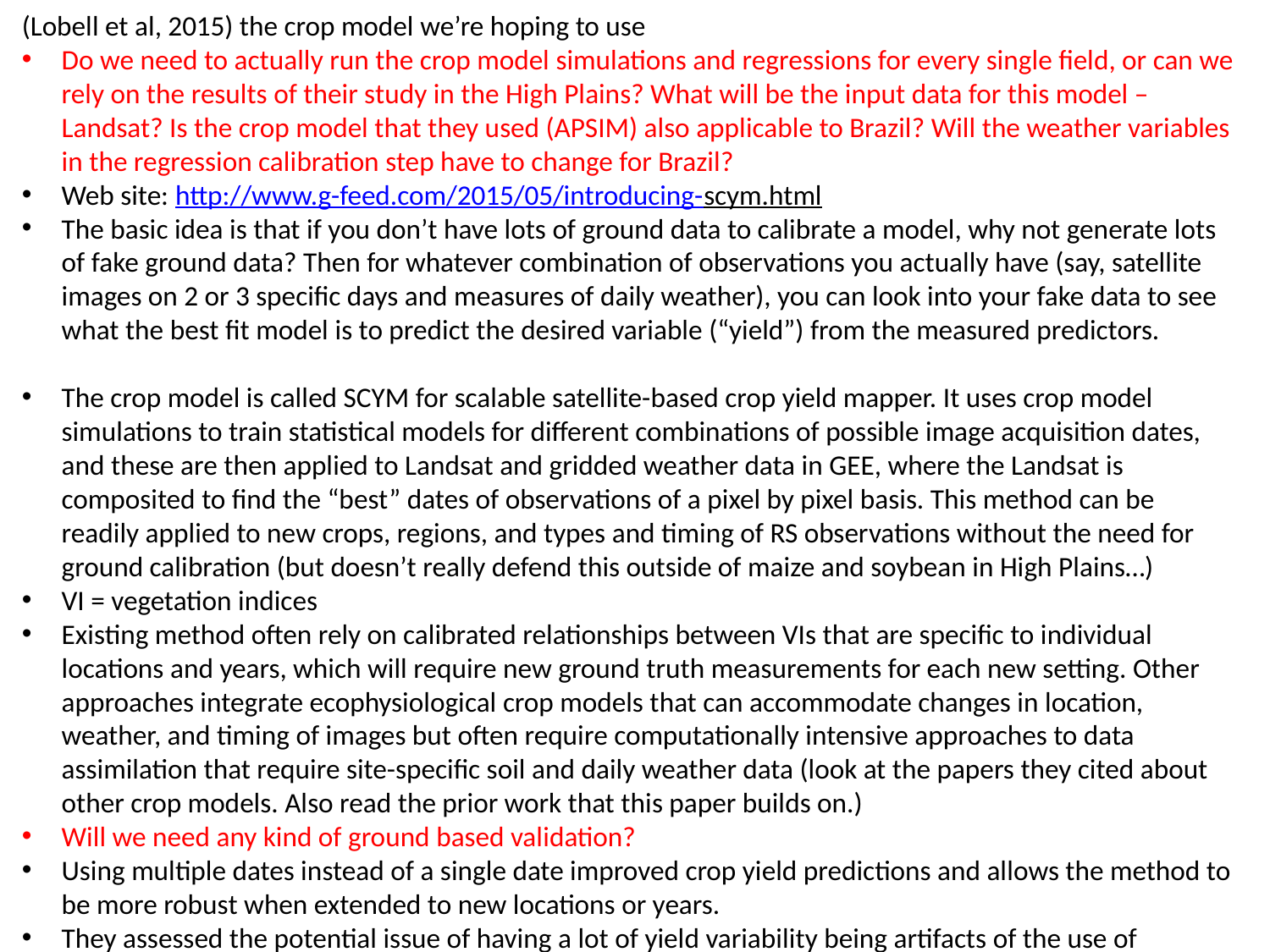

(Lobell et al, 2015) the crop model we’re hoping to use
Do we need to actually run the crop model simulations and regressions for every single field, or can we rely on the results of their study in the High Plains? What will be the input data for this model – Landsat? Is the crop model that they used (APSIM) also applicable to Brazil? Will the weather variables in the regression calibration step have to change for Brazil?
Web site: http://www.g-feed.com/2015/05/introducing-scym.html
The basic idea is that if you don’t have lots of ground data to calibrate a model, why not generate lots of fake ground data? Then for whatever combination of observations you actually have (say, satellite images on 2 or 3 specific days and measures of daily weather), you can look into your fake data to see what the best fit model is to predict the desired variable (“yield”) from the measured predictors.

The crop model is called SCYM for scalable satellite-based crop yield mapper. It uses crop model simulations to train statistical models for different combinations of possible image acquisition dates, and these are then applied to Landsat and gridded weather data in GEE, where the Landsat is composited to find the “best” dates of observations of a pixel by pixel basis. This method can be readily applied to new crops, regions, and types and timing of RS observations without the need for ground calibration (but doesn’t really defend this outside of maize and soybean in High Plains…)
VI = vegetation indices
Existing method often rely on calibrated relationships between VIs that are specific to individual locations and years, which will require new ground truth measurements for each new setting. Other approaches integrate ecophysiological crop models that can accommodate changes in location, weather, and timing of images but often require computationally intensive approaches to data assimilation that require site-specific soil and daily weather data (look at the papers they cited about other crop models. Also read the prior work that this paper builds on.)
Will we need any kind of ground based validation?
Using multiple dates instead of a single date improved crop yield predictions and allows the method to be more robust when extended to new locations or years.
They assessed the potential issue of having a lot of yield variability being artifacts of the use of different observation dates for different pixels. They used three tests and concluded that using different dates for each pixels accounted for only a very small portion of overall yield variability.
They also emphasize that absolute values of yields aren’t critical; rather, we want relative yield of fields compared to their neighbors.